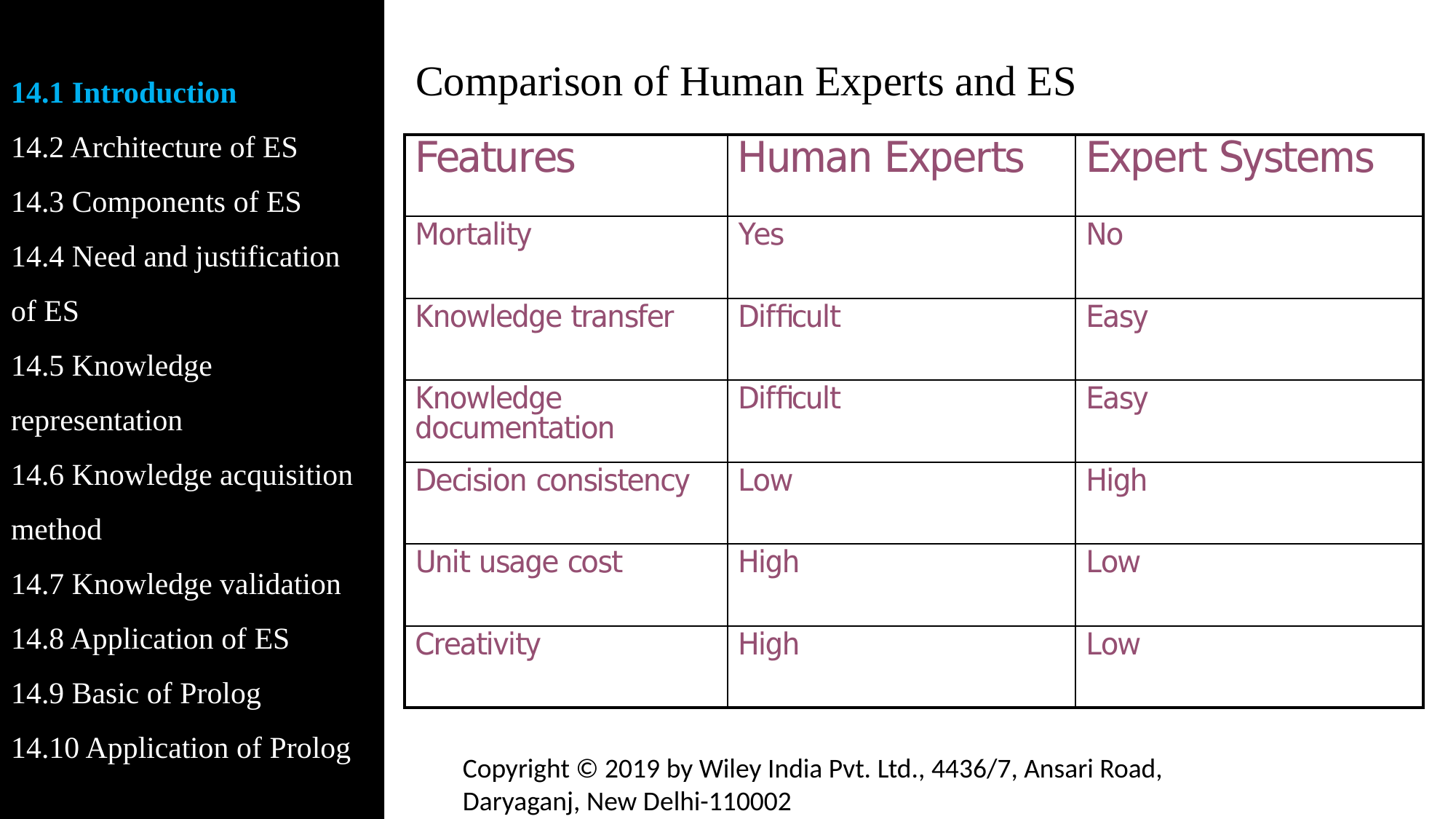

14.1 Introduction
14.2 Architecture of ES
14.3 Components of ES
14.4 Need and justification of ES
14.5 Knowledge representation
14.6 Knowledge acquisition method
14.7 Knowledge validation
14.8 Application of ES
14.9 Basic of Prolog
14.10 Application of Prolog
# Comparison of Human Experts and ES
| Features | Human Experts | Expert Systems |
| --- | --- | --- |
| Mortality | Yes | No |
| Knowledge transfer | Difficult | Easy |
| Knowledge documentation | Difficult | Easy |
| Decision consistency | Low | High |
| Unit usage cost | High | Low |
| Creativity | High | Low |
Copyright © 2019 by Wiley India Pvt. Ltd., 4436/7, Ansari Road, Daryaganj, New Delhi-110002